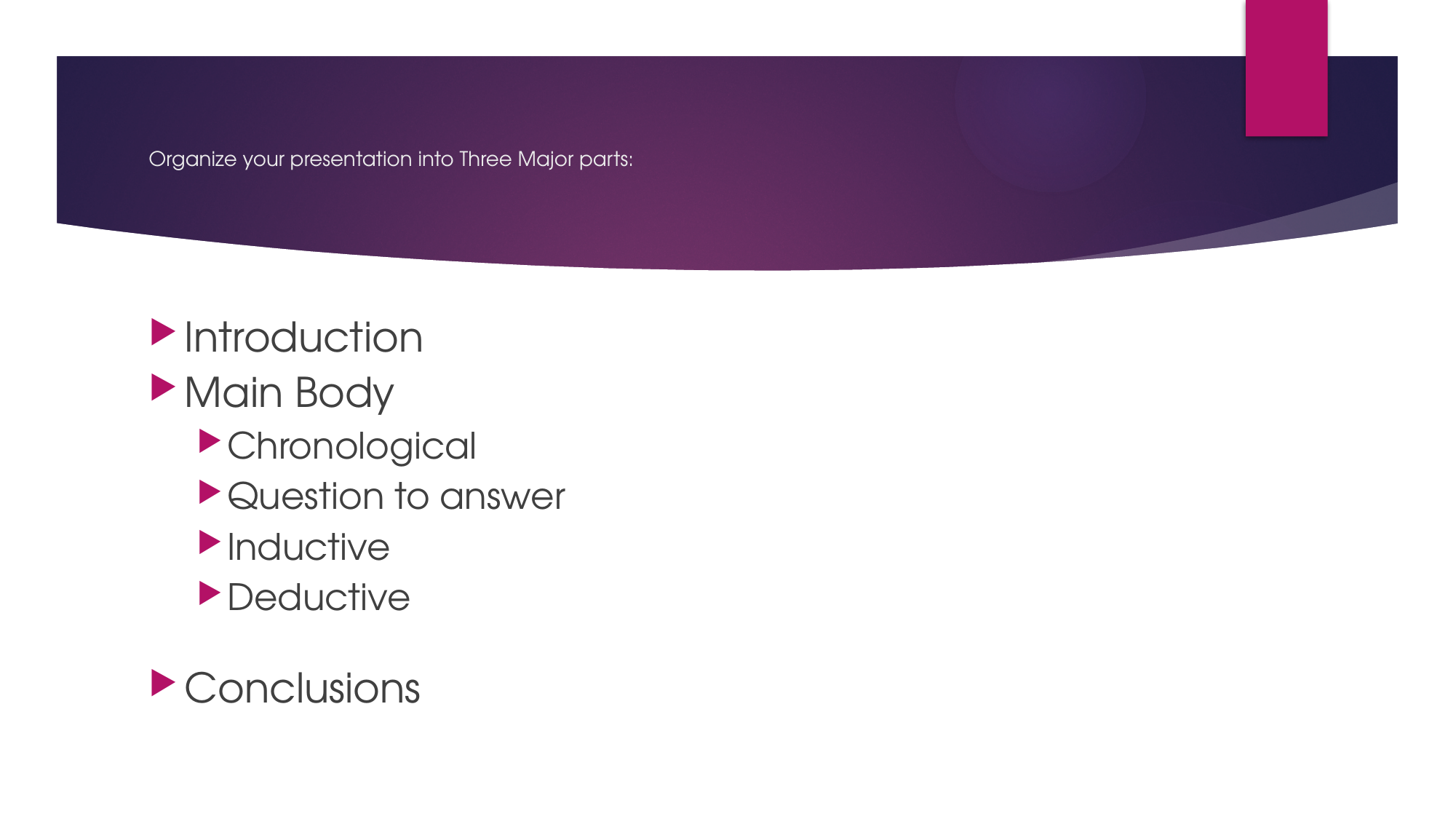

# Organize your presentation into Three Major parts:
Introduction
Main Body
Chronological
Question to answer
Inductive
Deductive

Conclusions